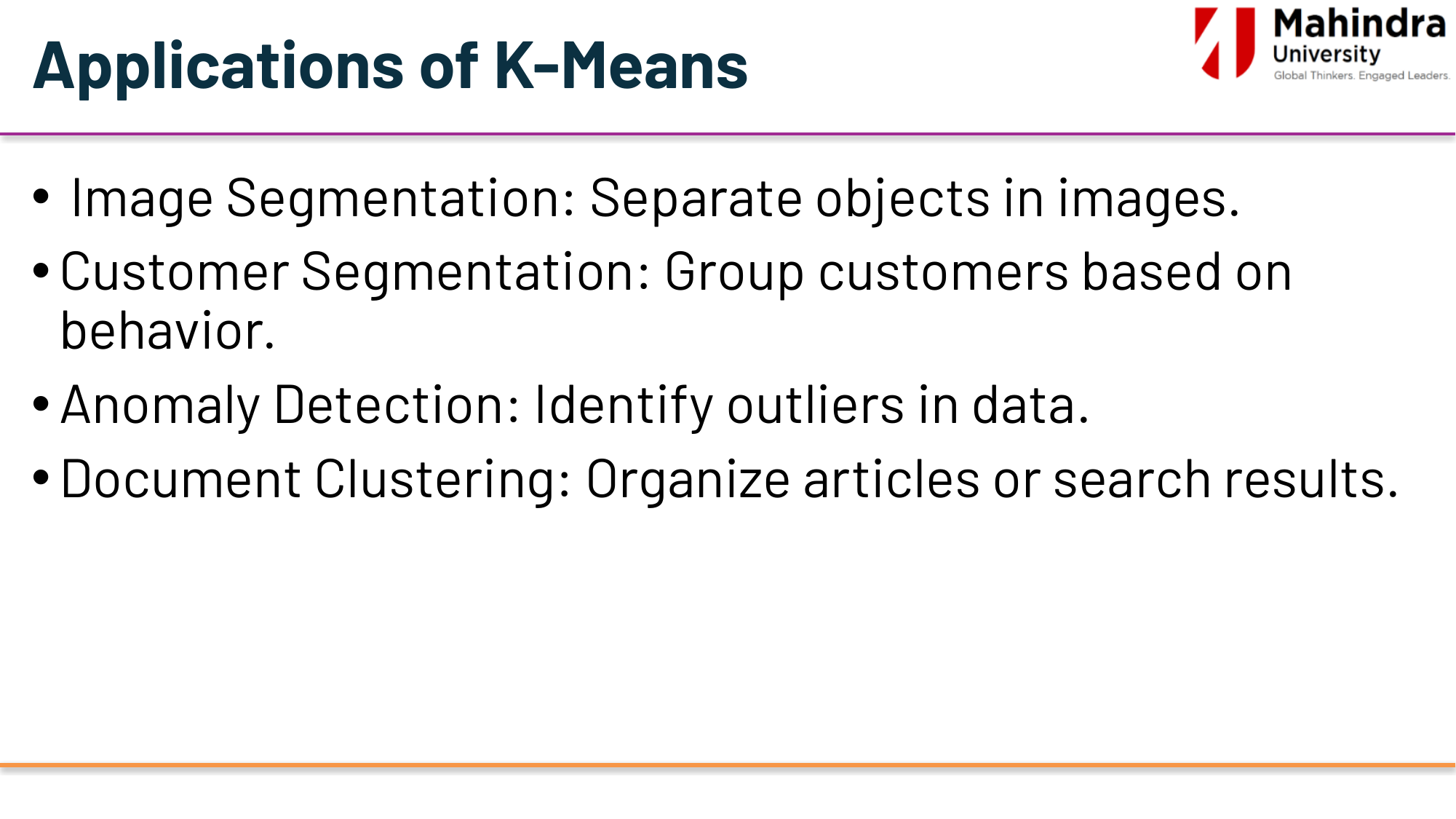

# Applications of K-Means
 Image Segmentation: Separate objects in images.
Customer Segmentation: Group customers based on behavior.
Anomaly Detection: Identify outliers in data.
Document Clustering: Organize articles or search results.